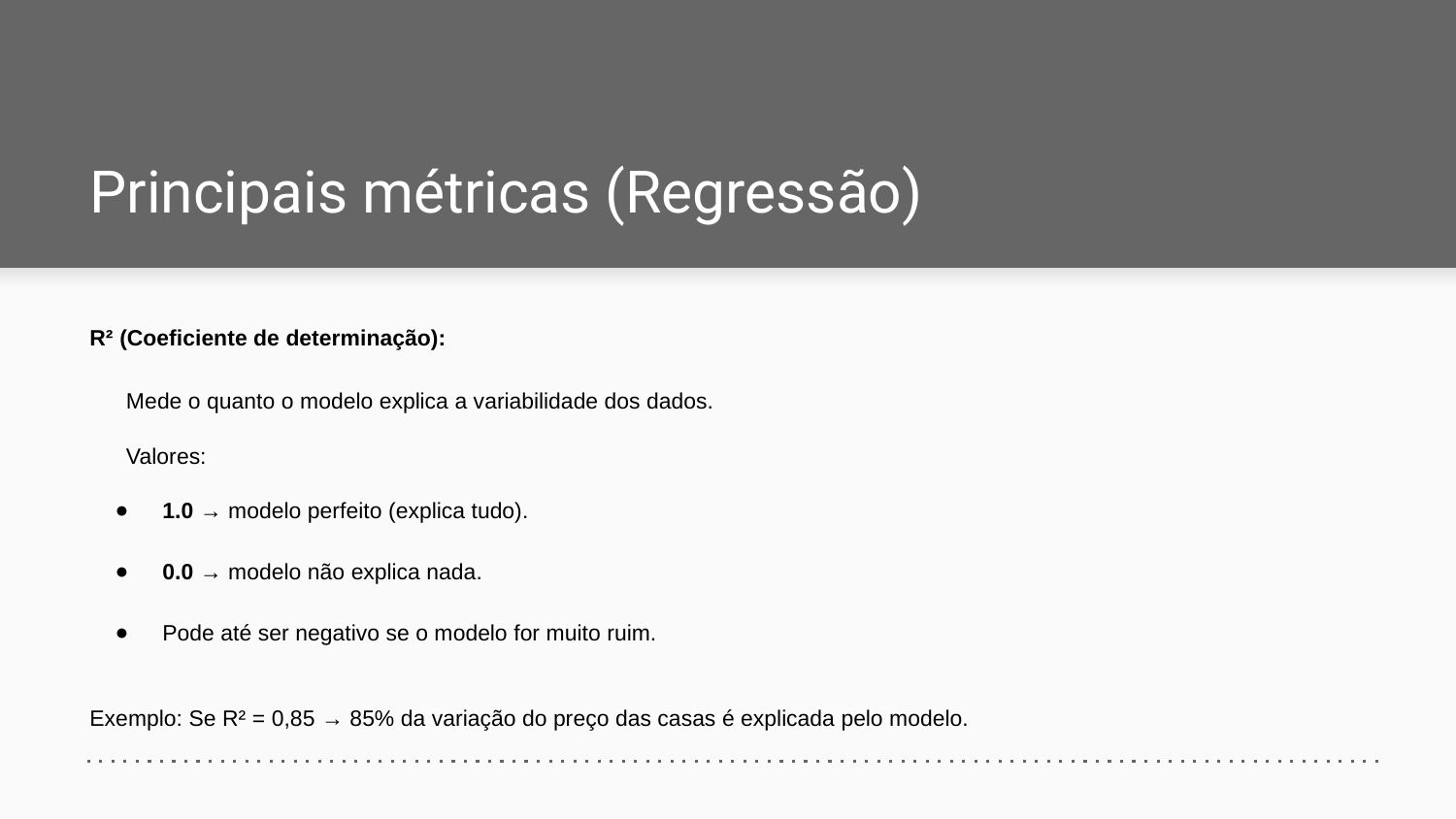

# Principais métricas (Regressão)
R² (Coeficiente de determinação):
Mede o quanto o modelo explica a variabilidade dos dados.
Valores:
1.0 → modelo perfeito (explica tudo).
0.0 → modelo não explica nada.
Pode até ser negativo se o modelo for muito ruim.
Exemplo: Se R² = 0,85 → 85% da variação do preço das casas é explicada pelo modelo.